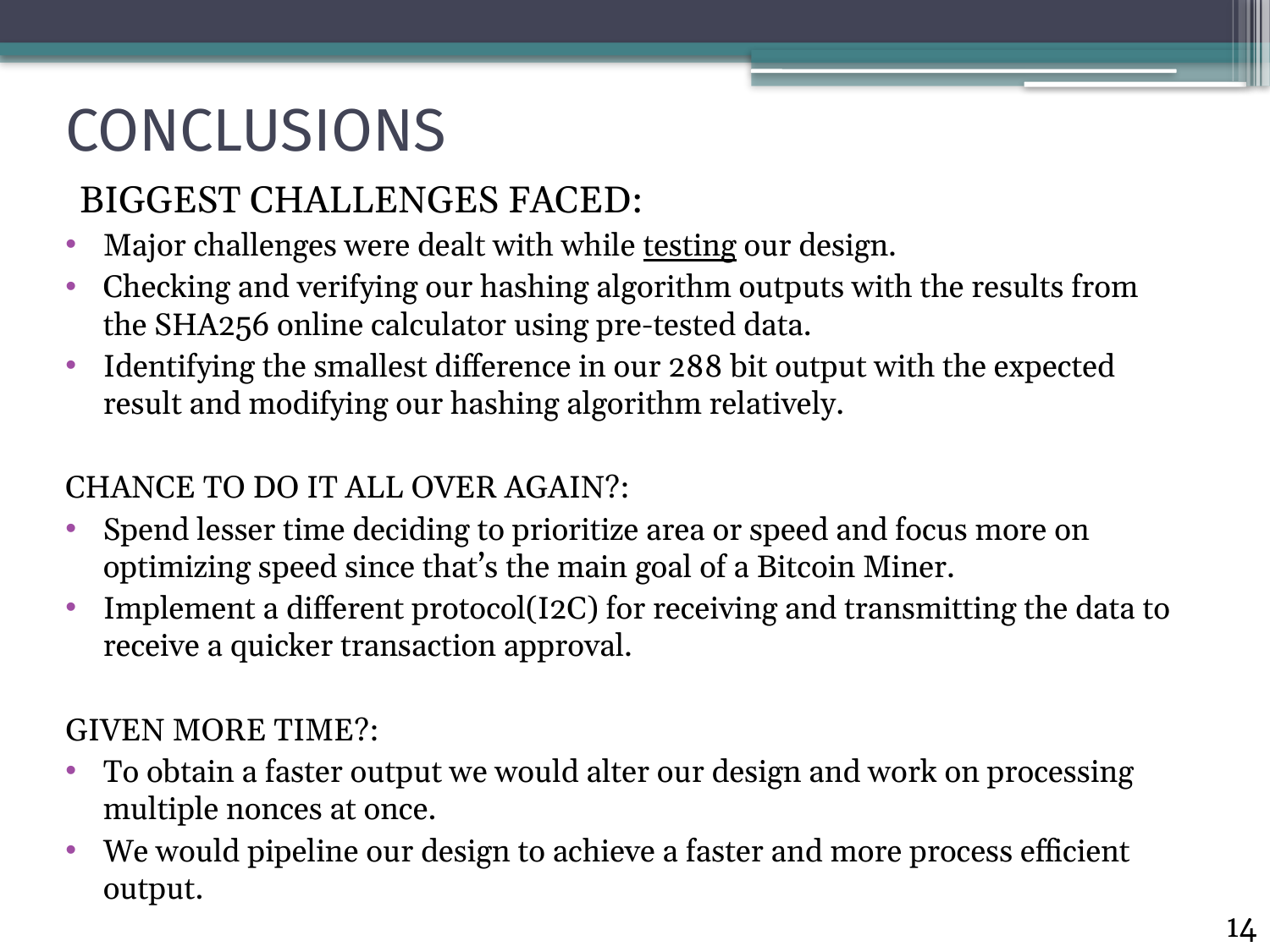

# CONCLUSIONS
BIGGEST CHALLENGES FACED:
Major challenges were dealt with while testing our design.
Checking and verifying our hashing algorithm outputs with the results from the SHA256 online calculator using pre-tested data.
Identifying the smallest difference in our 288 bit output with the expected result and modifying our hashing algorithm relatively.

CHANCE TO DO IT ALL OVER AGAIN?:
Spend lesser time deciding to prioritize area or speed and focus more on optimizing speed since that’s the main goal of a Bitcoin Miner.
Implement a different protocol(I2C) for receiving and transmitting the data to receive a quicker transaction approval.

GIVEN MORE TIME?:
To obtain a faster output we would alter our design and work on processing multiple nonces at once.
We would pipeline our design to achieve a faster and more process efficient output.

14